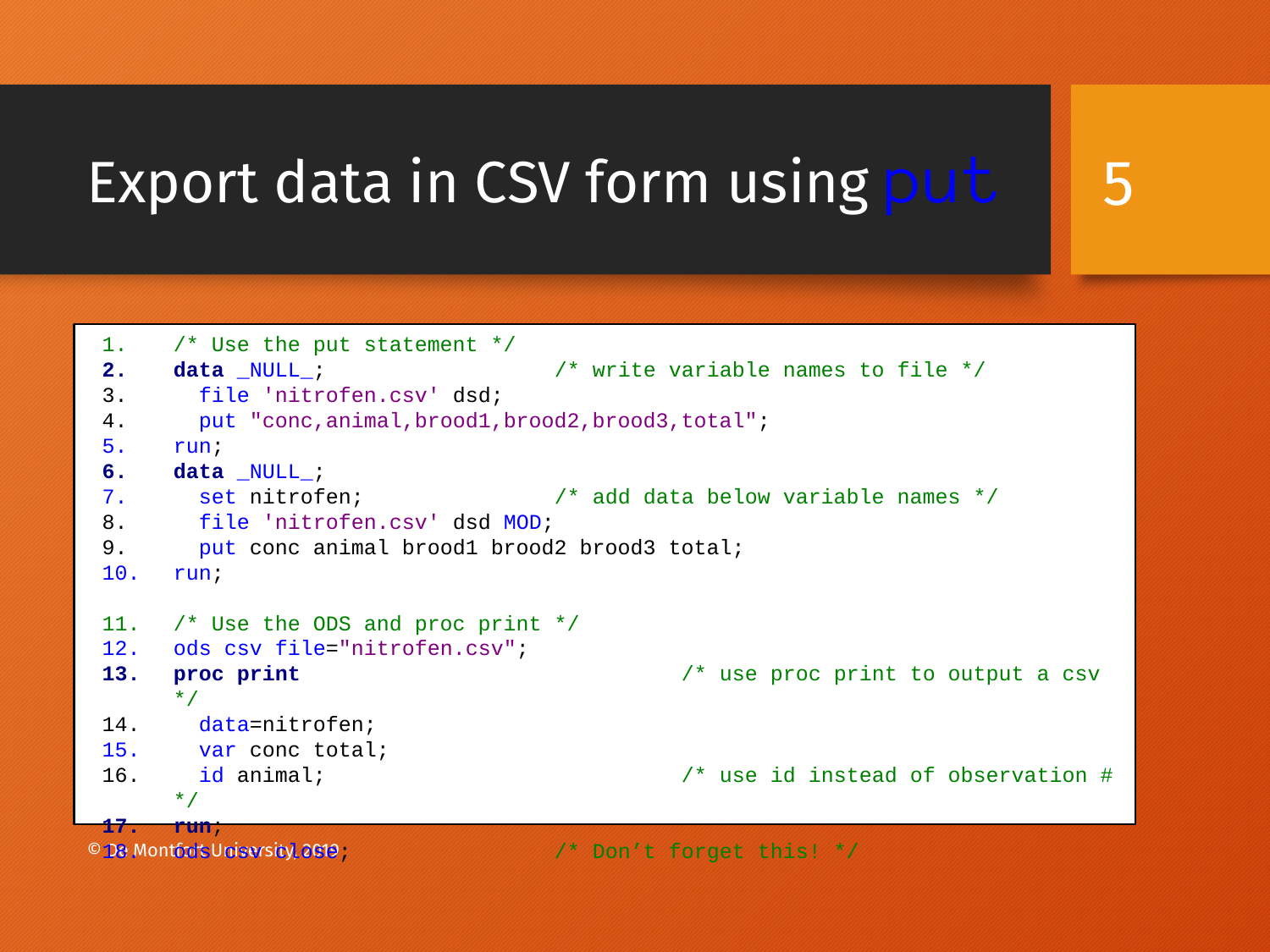

# Export data in CSV form using put
5
/* Use the put statement */
data _NULL_;  		/* write variable names to file */
  file 'nitrofen.csv' dsd;
  put "conc,animal,brood1,brood2,brood3,total";
run;
data _NULL_;
  set nitrofen;  		/* add data below variable names */
  file 'nitrofen.csv' dsd MOD;
  put conc animal brood1 brood2 brood3 total;
run;

/* Use the ODS and proc print */
ods csv file="nitrofen.csv";
proc print 			/* use proc print to output a csv */
  data=nitrofen;
  var conc total;
  id animal;			/* use id instead of observation # */
run;
ods csv close;		/* Don’t forget this! */
© De Montfort University, 2019